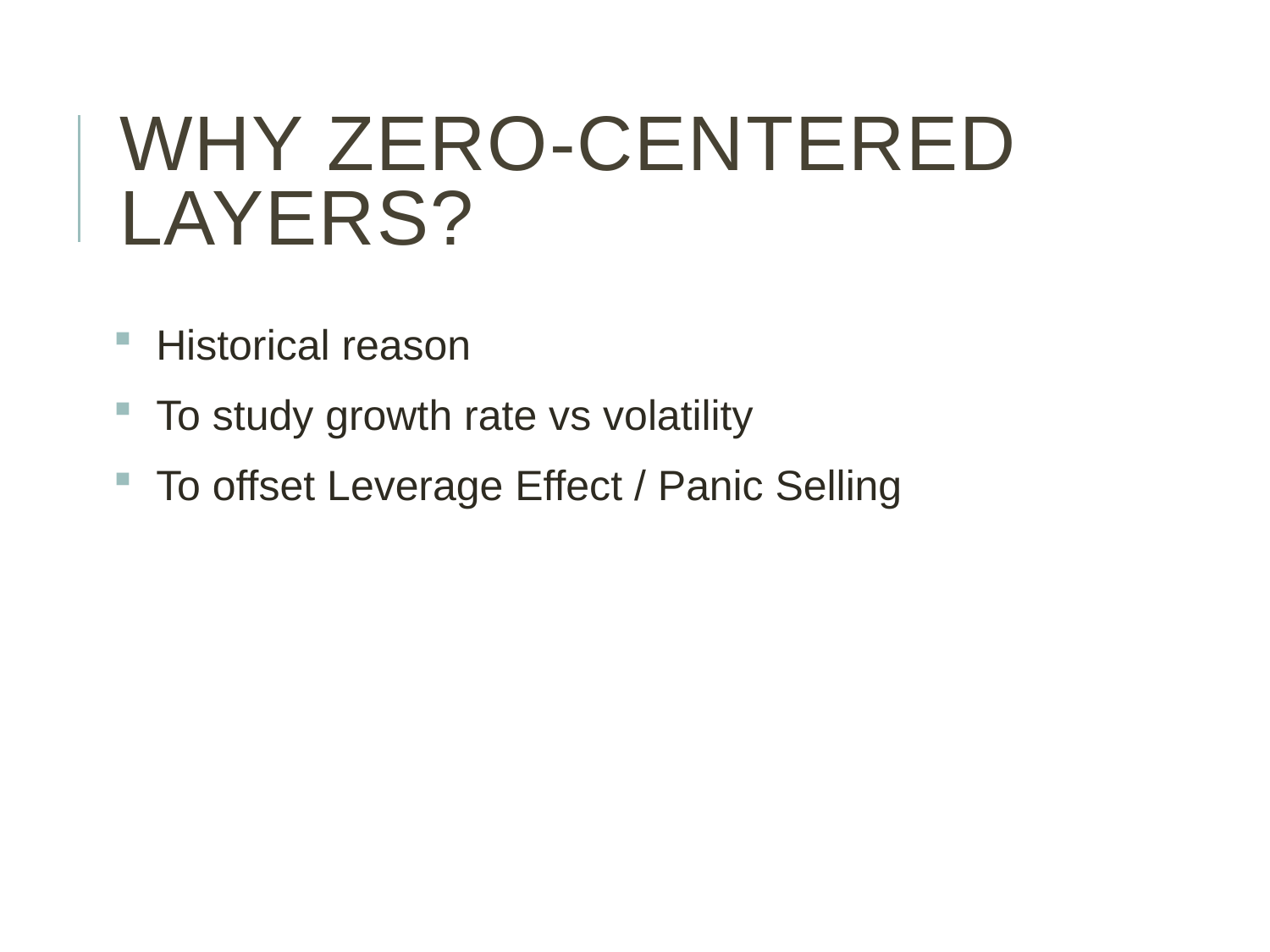

# WHY Zero-Centered Layers?
  Historical reason
  To study growth rate vs volatility
  To offset Leverage Effect / Panic Selling